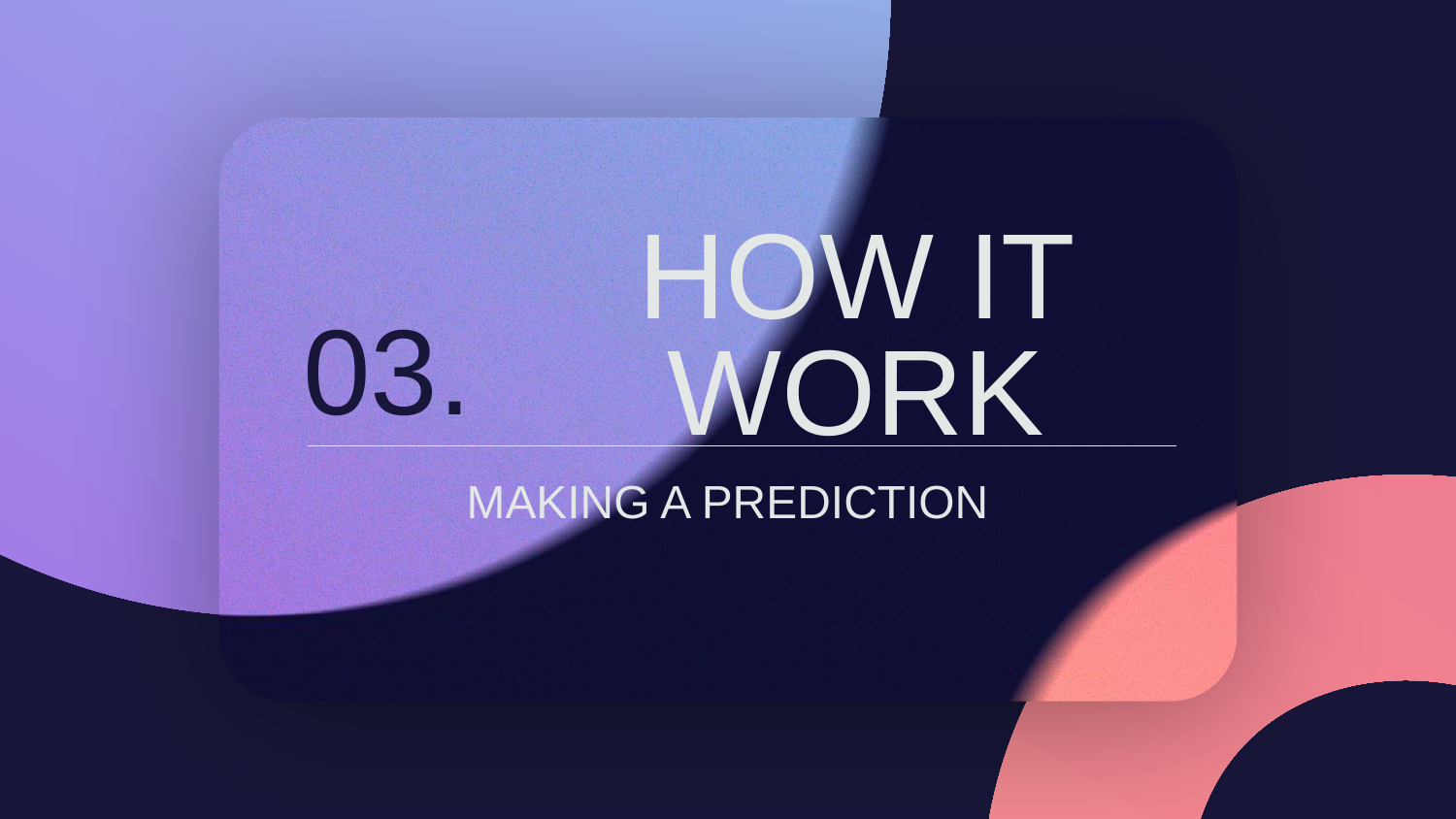

# HOW IT WORK
03.
MAKING A PREDICTION